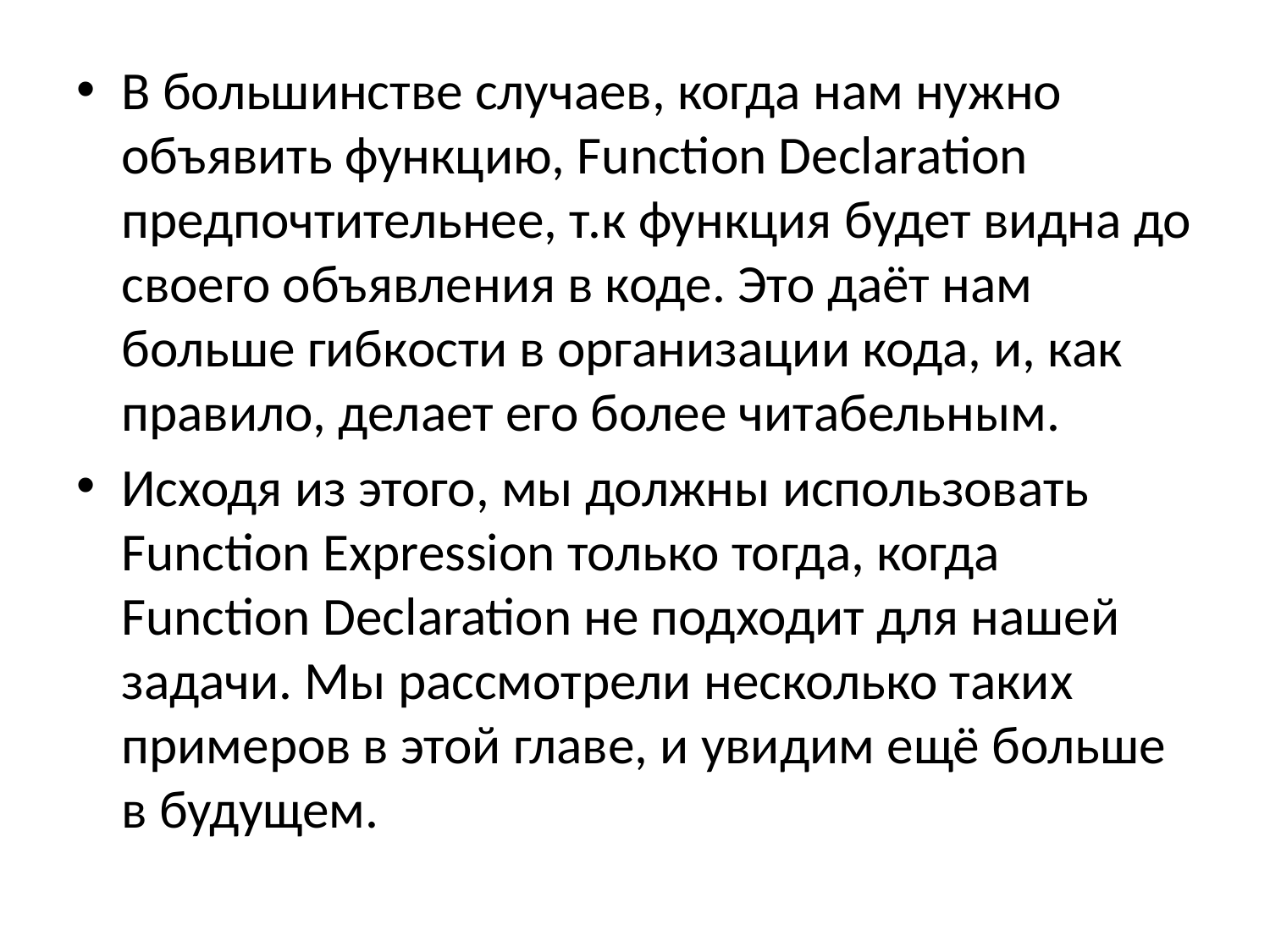

В большинстве случаев, когда нам нужно объявить функцию, Function Declaration предпочтительнее, т.к функция будет видна до своего объявления в коде. Это даёт нам больше гибкости в организации кода, и, как правило, делает его более читабельным.
Исходя из этого, мы должны использовать Function Expression только тогда, когда Function Declaration не подходит для нашей задачи. Мы рассмотрели несколько таких примеров в этой главе, и увидим ещё больше в будущем.